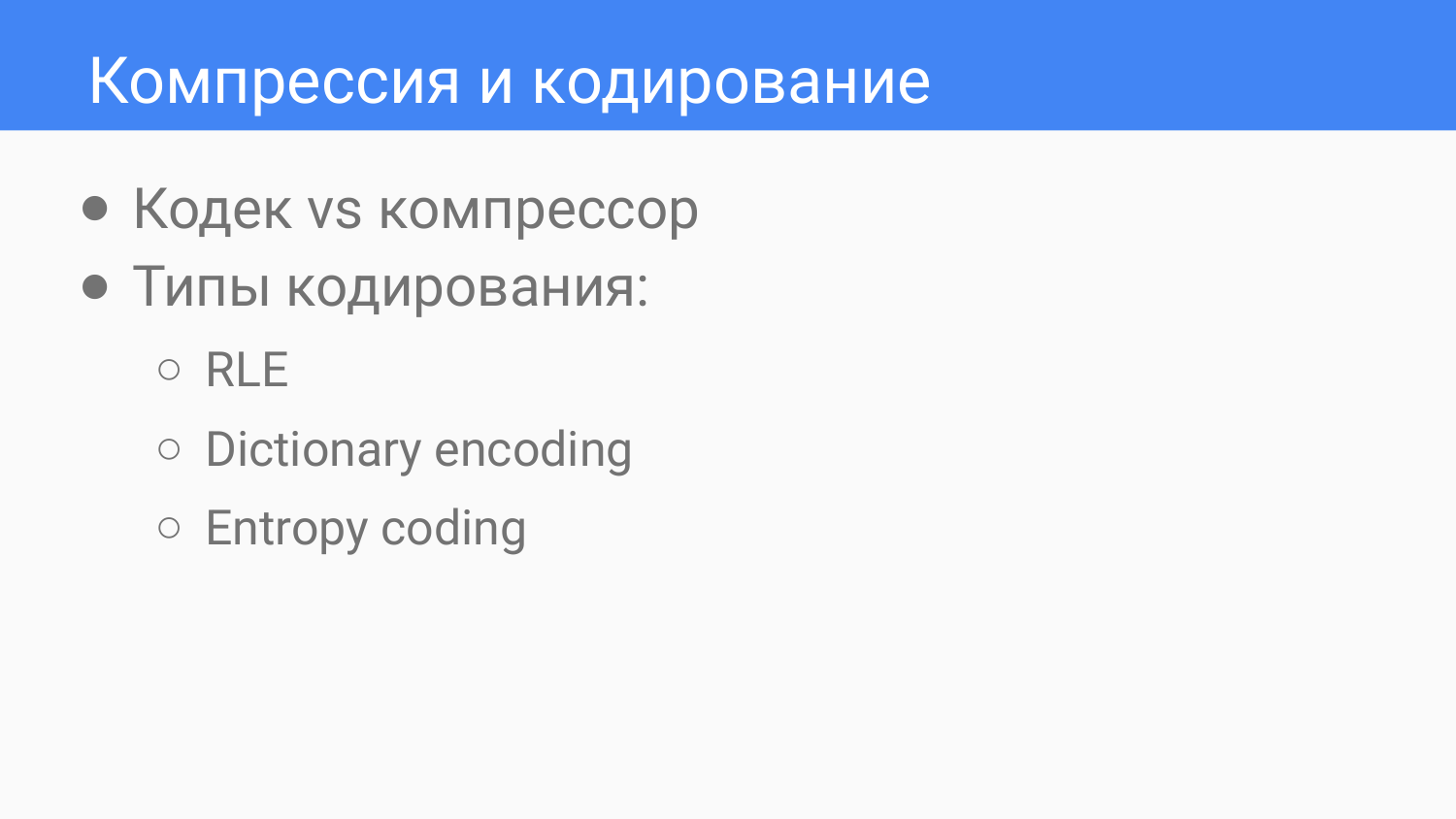

# Компрессия и кодирование
Кодек vs компрессор
Типы кодирования:
RLE
Dictionary encoding
Entropy coding